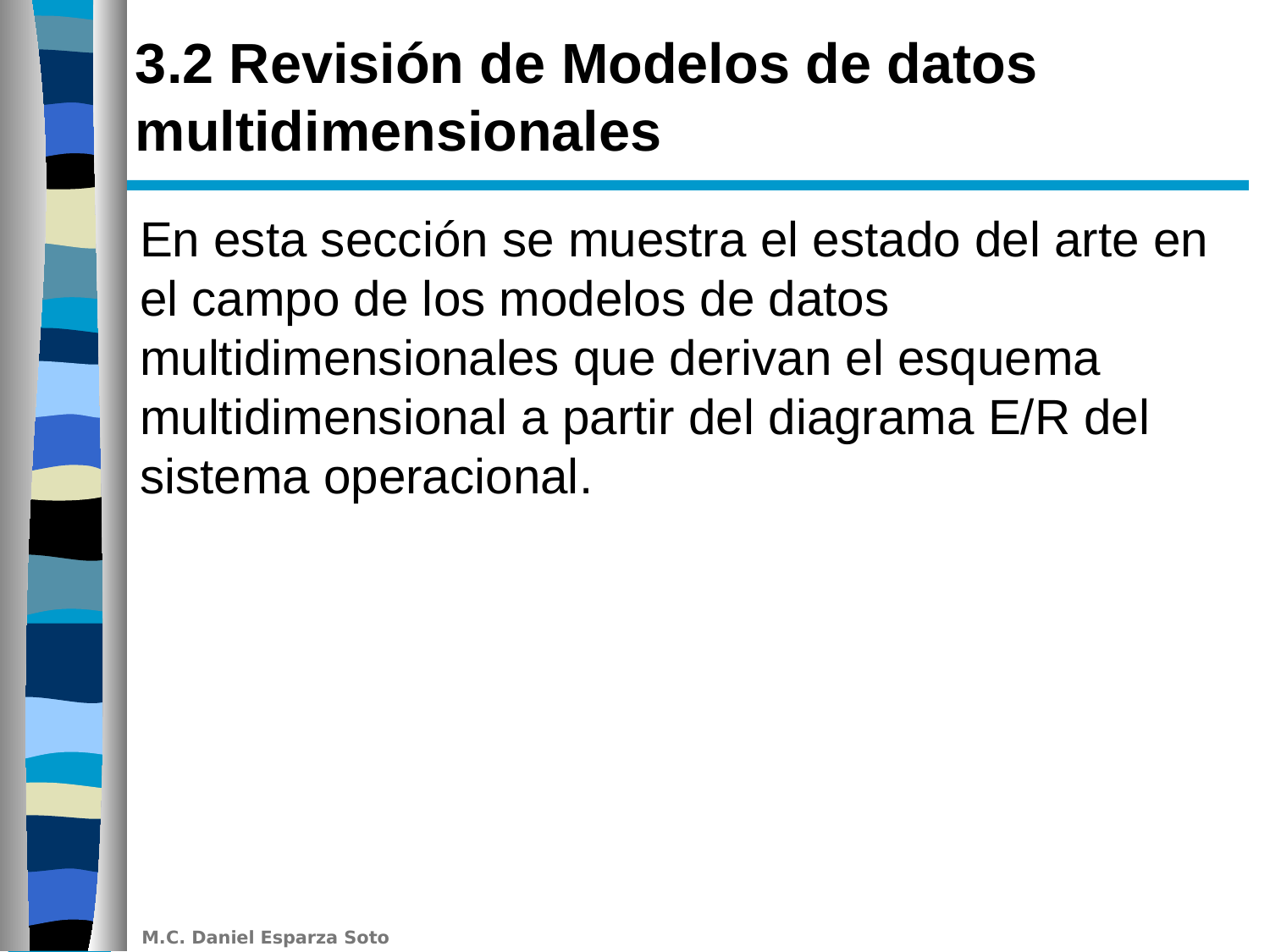

# 3.2 Revisión de Modelos de datos multidimensionales
En esta sección se muestra el estado del arte en el campo de los modelos de datos multidimensionales que derivan el esquema multidimensional a partir del diagrama E/R del sistema operacional.